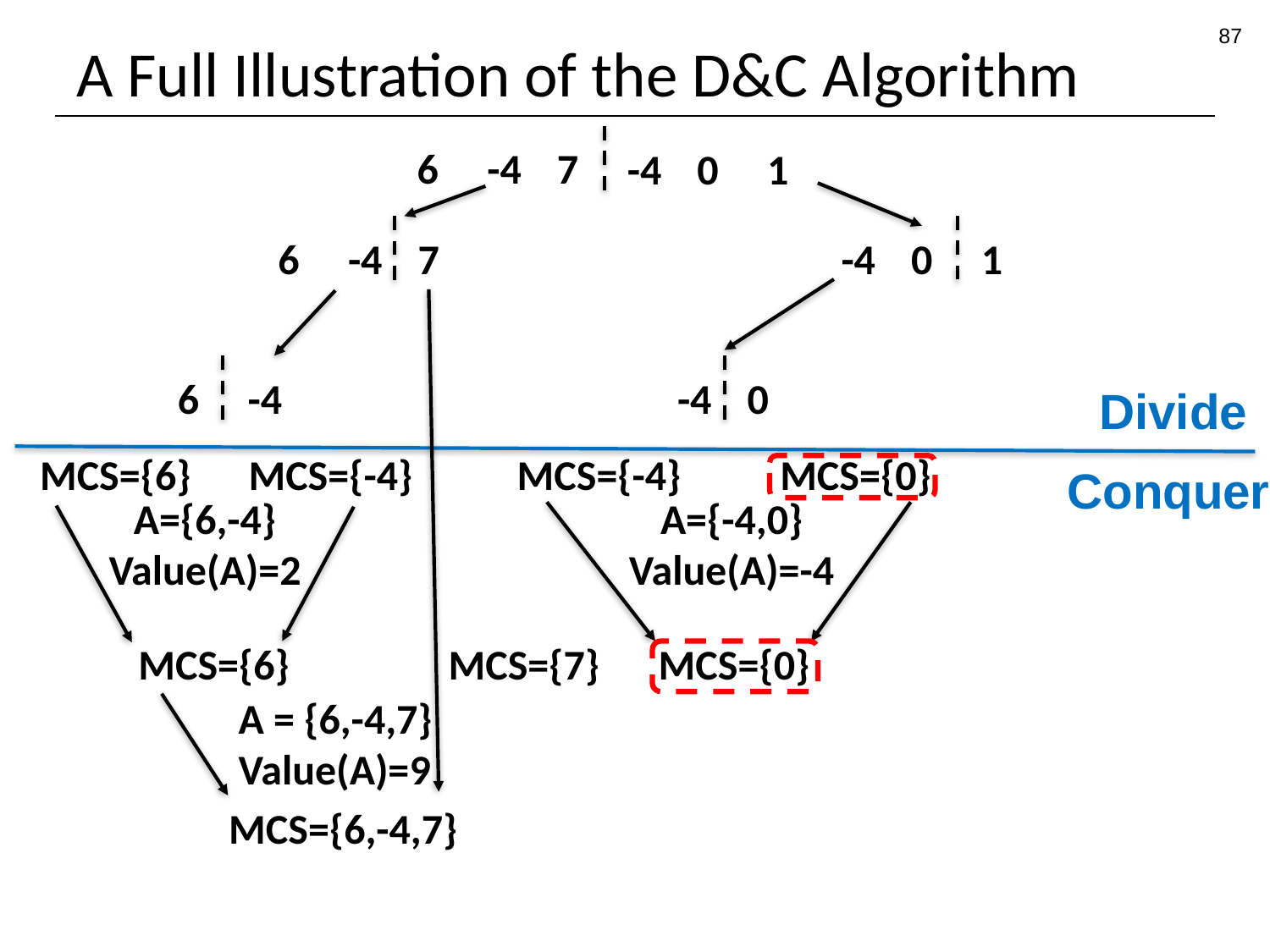

87
# A Full Illustration of the D&C Algorithm
6
-4
7
-4
0
1
-4
0
1
6
-4
7
6
-4
-4
0
Divide
Conquer
MCS={6}
MCS={-4}
MCS={-4}
MCS={0}

A={6,-4}
Value(A)=2
A={-4,0}
Value(A)=-4
MCS={6}
MCS={7}
MCS={0}

A = {6,-4,7}
Value(A)=9
MCS={6,-4,7}